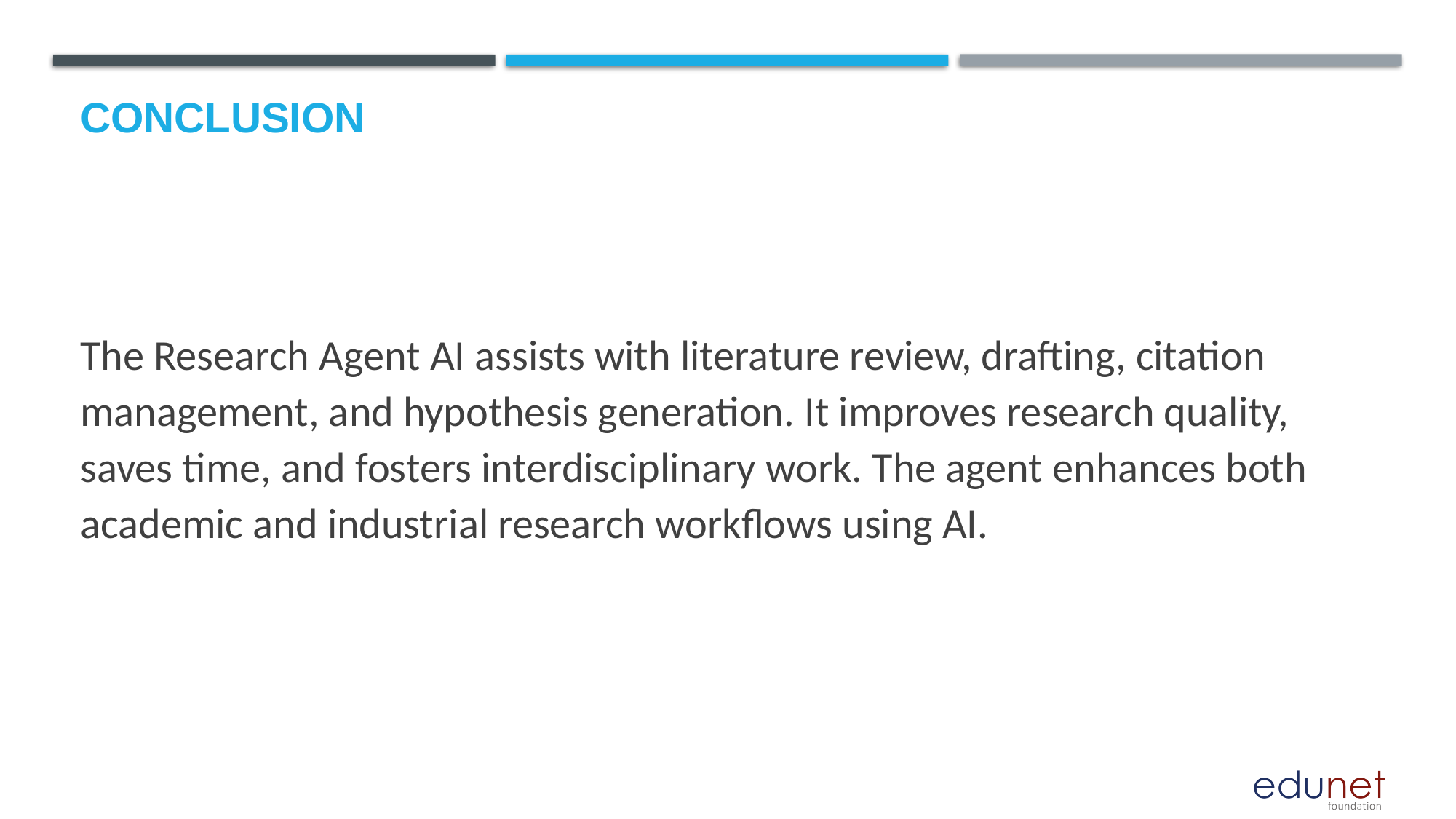

# Conclusion
The Research Agent AI assists with literature review, drafting, citation management, and hypothesis generation. It improves research quality, saves time, and fosters interdisciplinary work. The agent enhances both academic and industrial research workflows using AI.